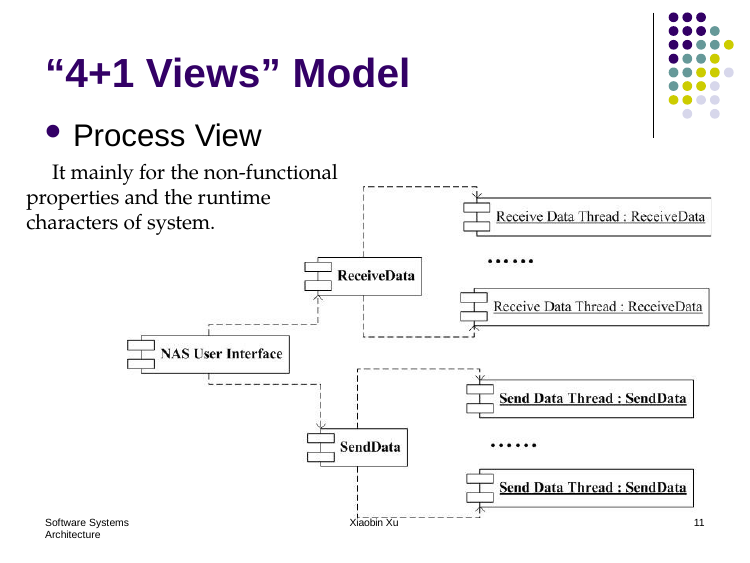

# “4+1 Views” Model
Process View
It mainly for the non-functional  properties and the runtime  characters of system.

Software Systems  Architecture
Xiaobin Xu
11